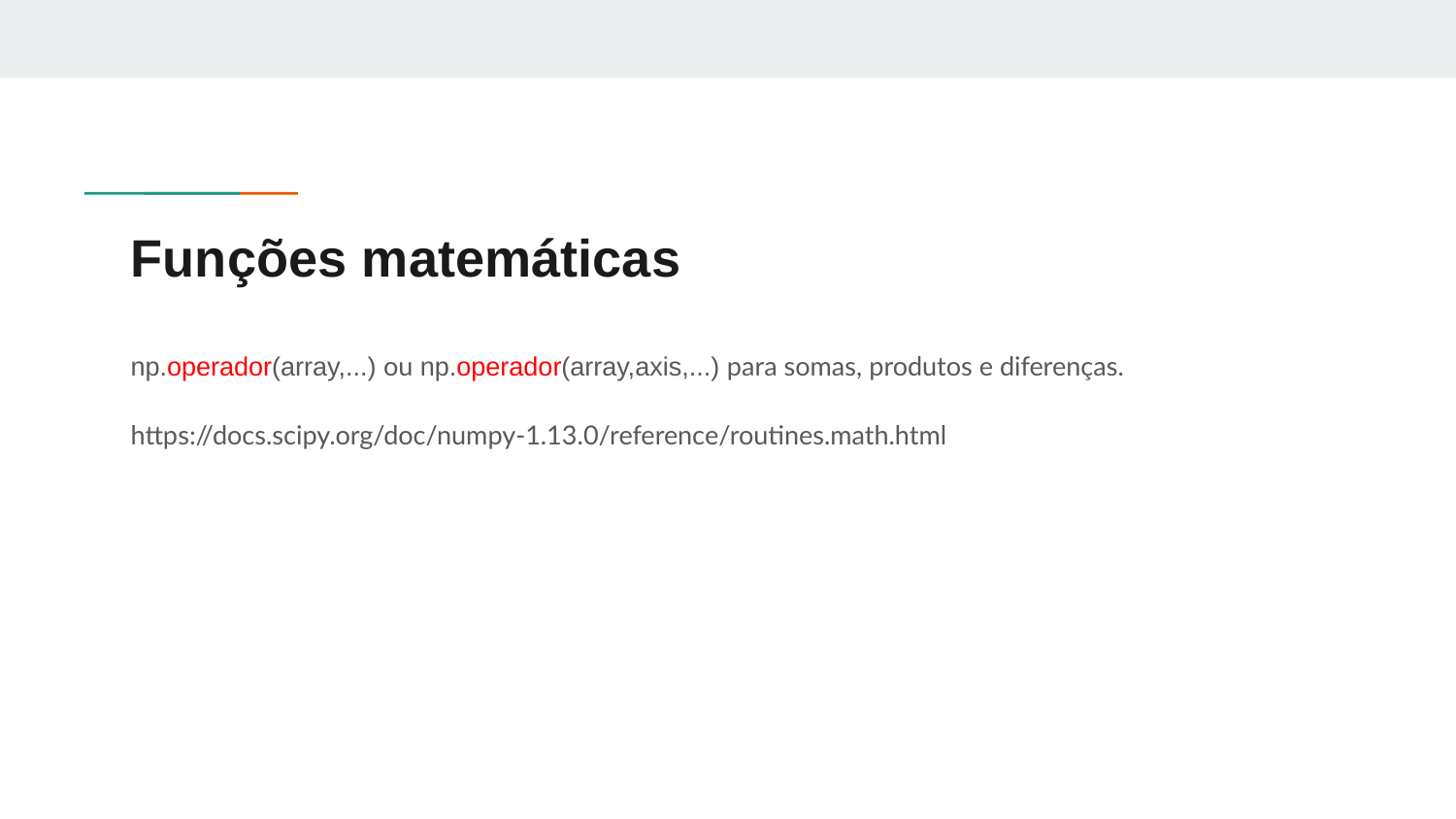

# Funções matemáticas
np.operador(array,...) ou np.operador(array,axis,...) para somas, produtos e diferenças.
https://docs.scipy.org/doc/numpy-1.13.0/reference/routines.math.html